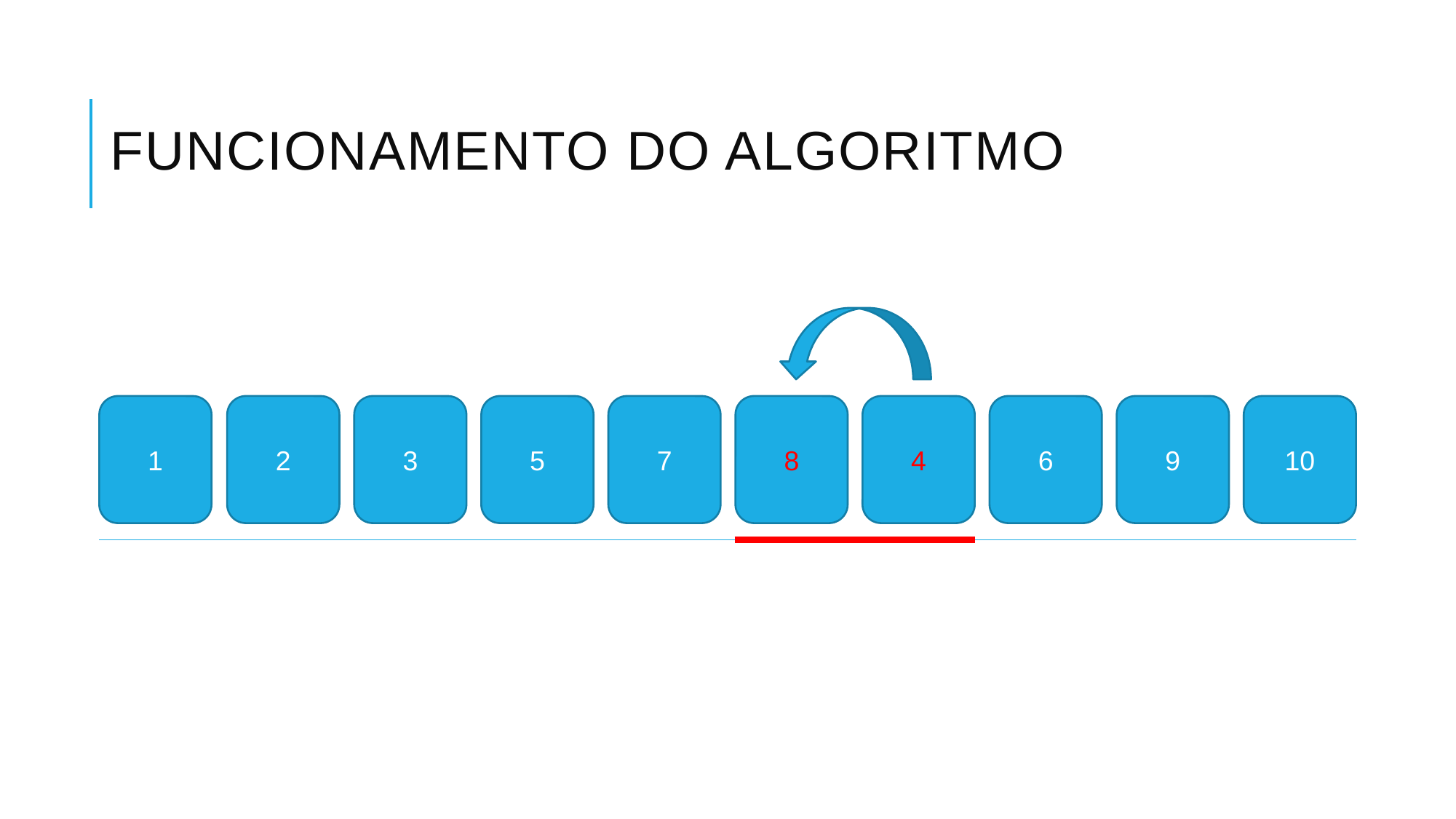

# Funcionamento do algoritmo

1
10
7
8
4
3
5
9
2
6